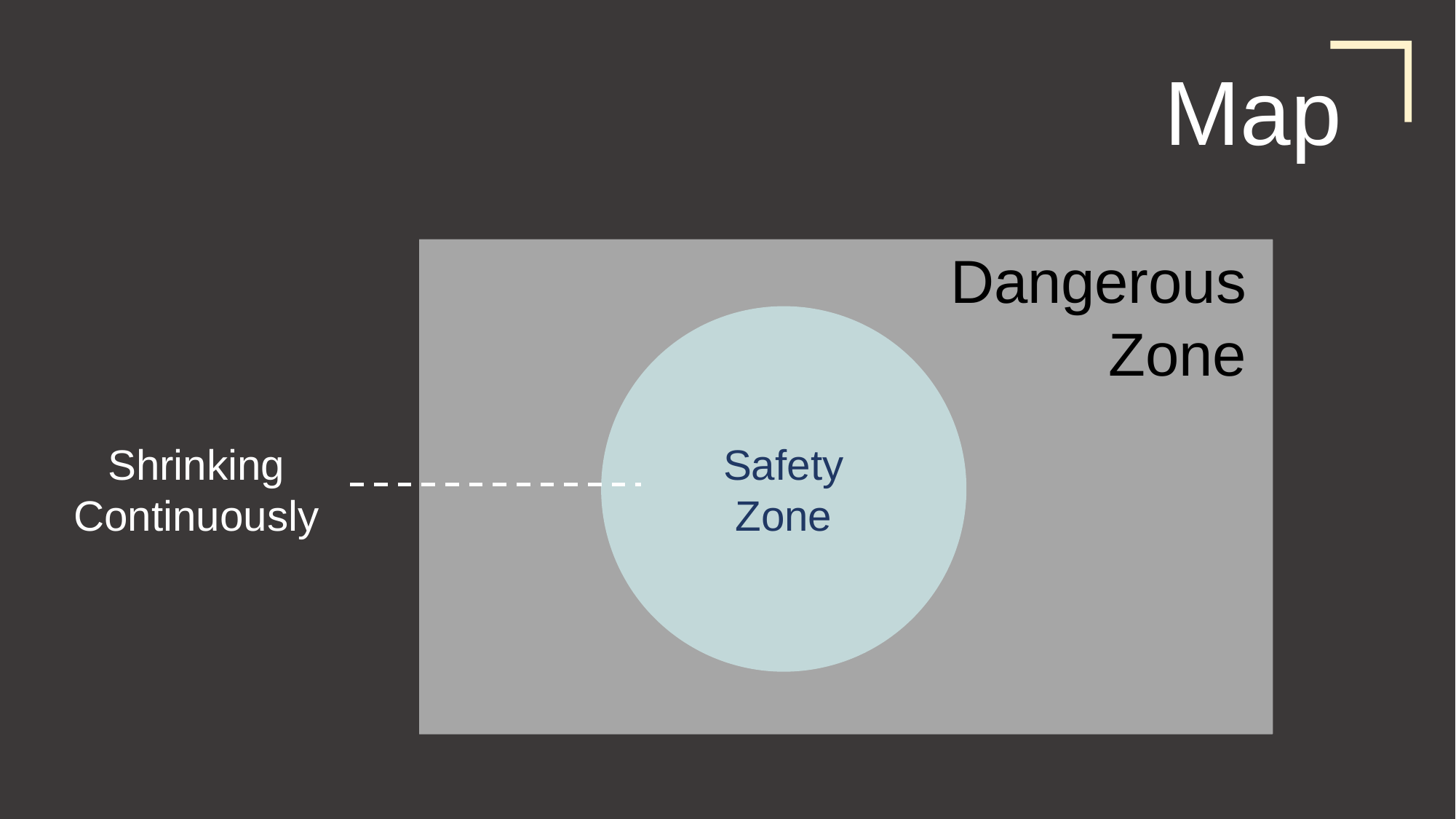

Map
Dangerous
Zone

Shrinking
Continuously
Safety
Zone